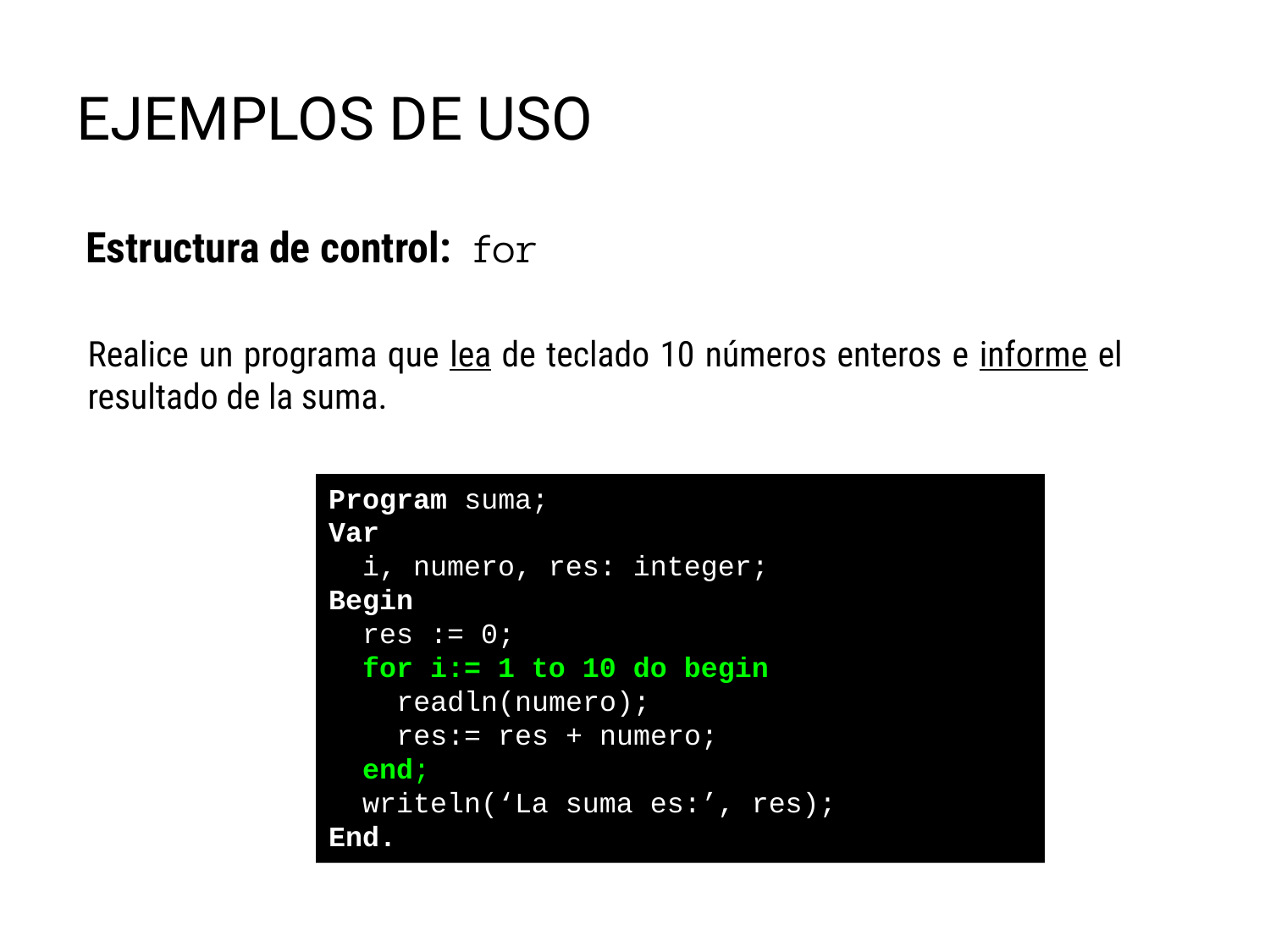

8
EJEMPLOS DE USO
Estructura de control:  for
Realice un programa que lea de teclado 10 números enteros e informe el resultado de la suma.
Program suma;
Var
  i, numero, res: integer;
Begin
  res := 0;
  for i:= 1 to 10 do begin
    readln(numero);
    res:= res + numero;
  end;
  writeln(‘La suma es:’, res);
End.